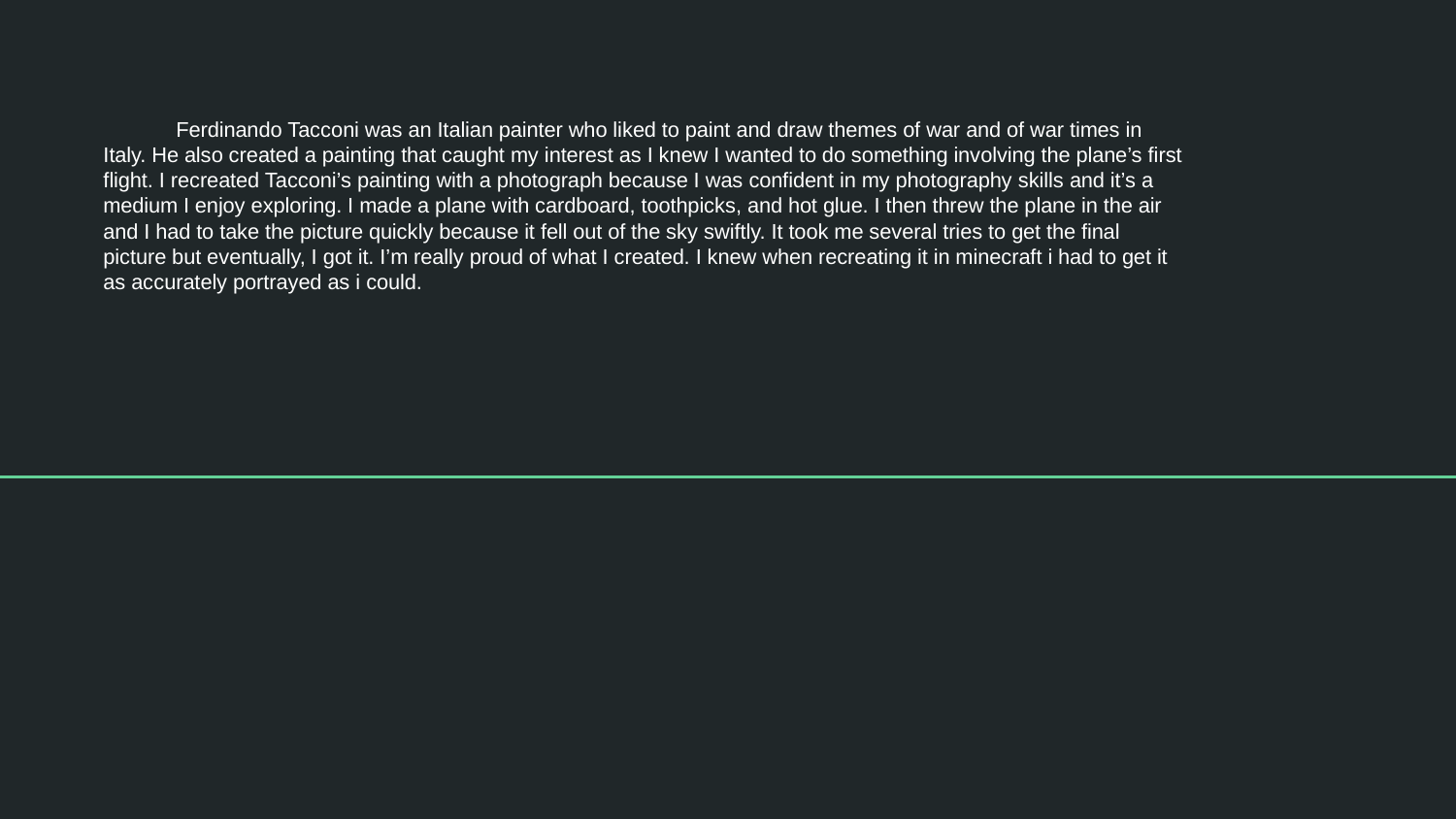

Ferdinando Tacconi was an Italian painter who liked to paint and draw themes of war and of war times in Italy. He also created a painting that caught my interest as I knew I wanted to do something involving the plane’s first flight. I recreated Tacconi’s painting with a photograph because I was confident in my photography skills and it’s a medium I enjoy exploring. I made a plane with cardboard, toothpicks, and hot glue. I then threw the plane in the air and I had to take the picture quickly because it fell out of the sky swiftly. It took me several tries to get the final picture but eventually, I got it. I’m really proud of what I created. I knew when recreating it in minecraft i had to get it as accurately portrayed as i could.